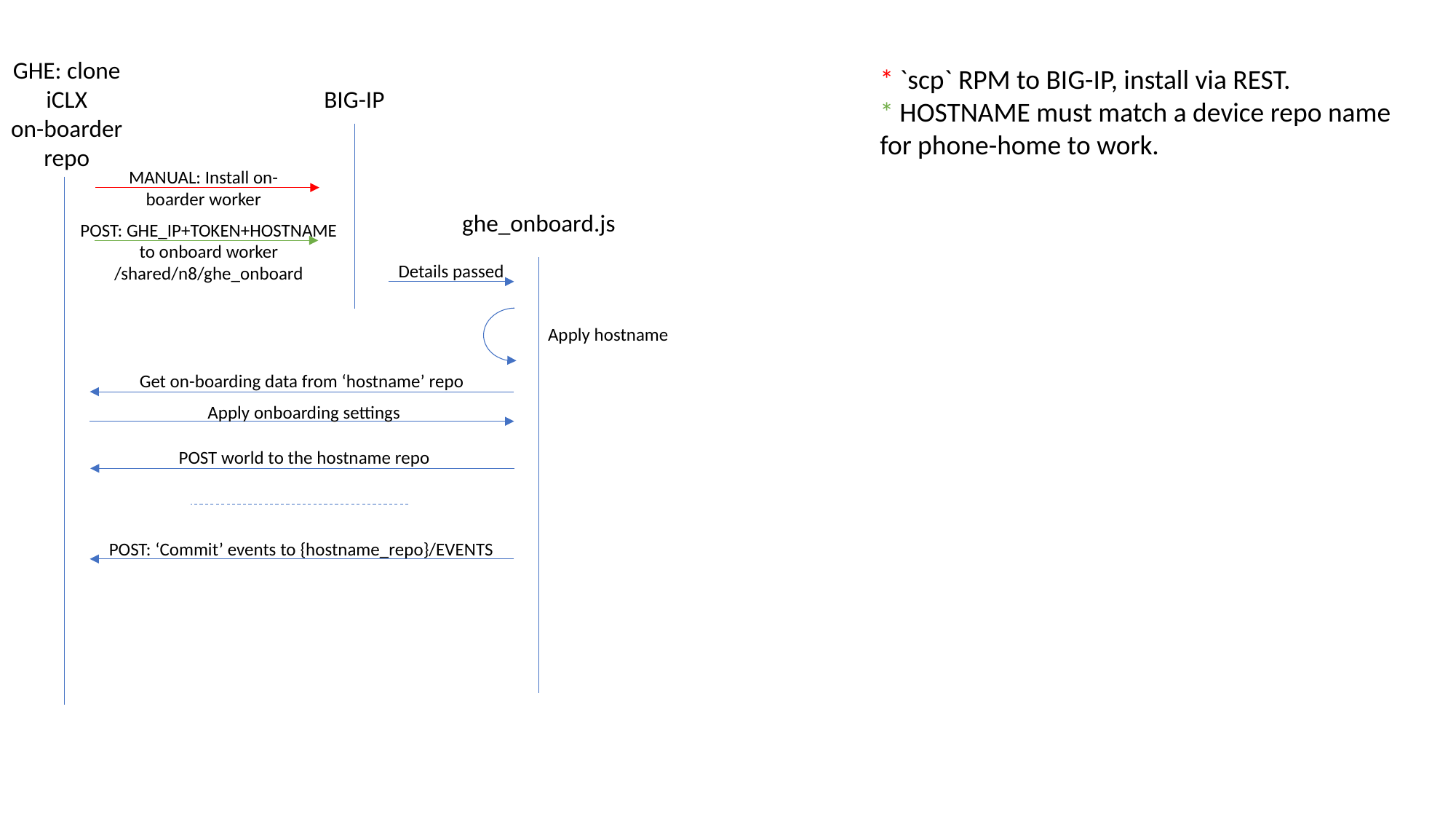

GHE: clone iCLX
on-boarder repo
* `scp` RPM to BIG-IP, install via REST.
* HOSTNAME must match a device repo name for phone-home to work.
BIG-IP
MANUAL: Install on-boarder worker
ghe_onboard.js
POST: GHE_IP+TOKEN+HOSTNAME to onboard worker /shared/n8/ghe_onboard
Details passed

Apply hostname
Get on-boarding data from ‘hostname’ repo
Apply onboarding settings
POST world to the hostname repo
POST: ‘Commit’ events to {hostname_repo}/EVENTS